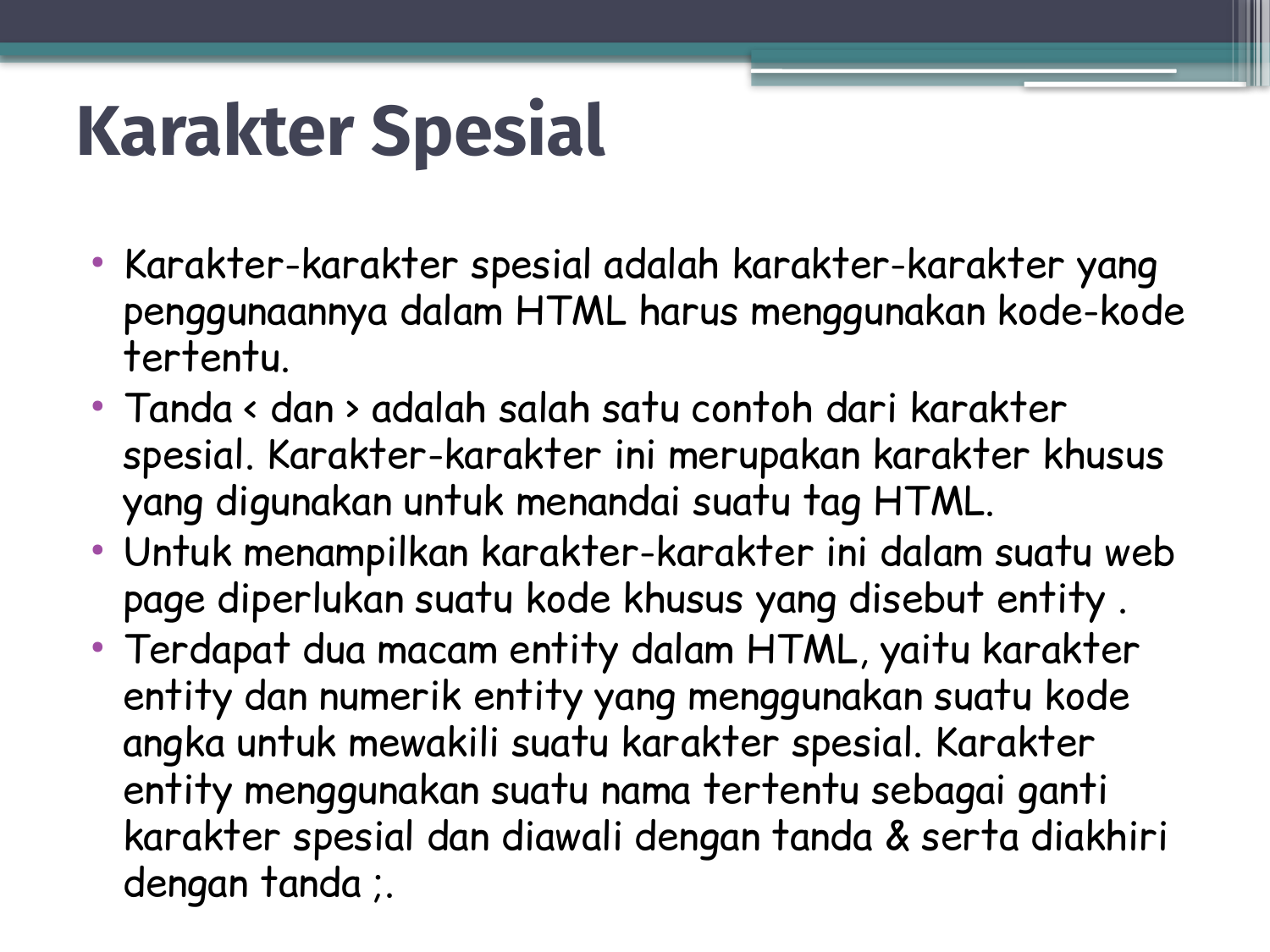

# Karakter Spesial
Karakter-karakter spesial adalah karakter-karakter yang penggunaannya dalam HTML harus menggunakan kode-kode tertentu.
Tanda < dan > adalah salah satu contoh dari karakter spesial. Karakter-karakter ini merupakan karakter khusus yang digunakan untuk menandai suatu tag HTML.
Untuk menampilkan karakter-karakter ini dalam suatu web page diperlukan suatu kode khusus yang disebut entity .
Terdapat dua macam entity dalam HTML, yaitu karakter entity dan numerik entity yang menggunakan suatu kode angka untuk mewakili suatu karakter spesial. Karakter entity menggunakan suatu nama tertentu sebagai ganti karakter spesial dan diawali dengan tanda & serta diakhiri dengan tanda ;.